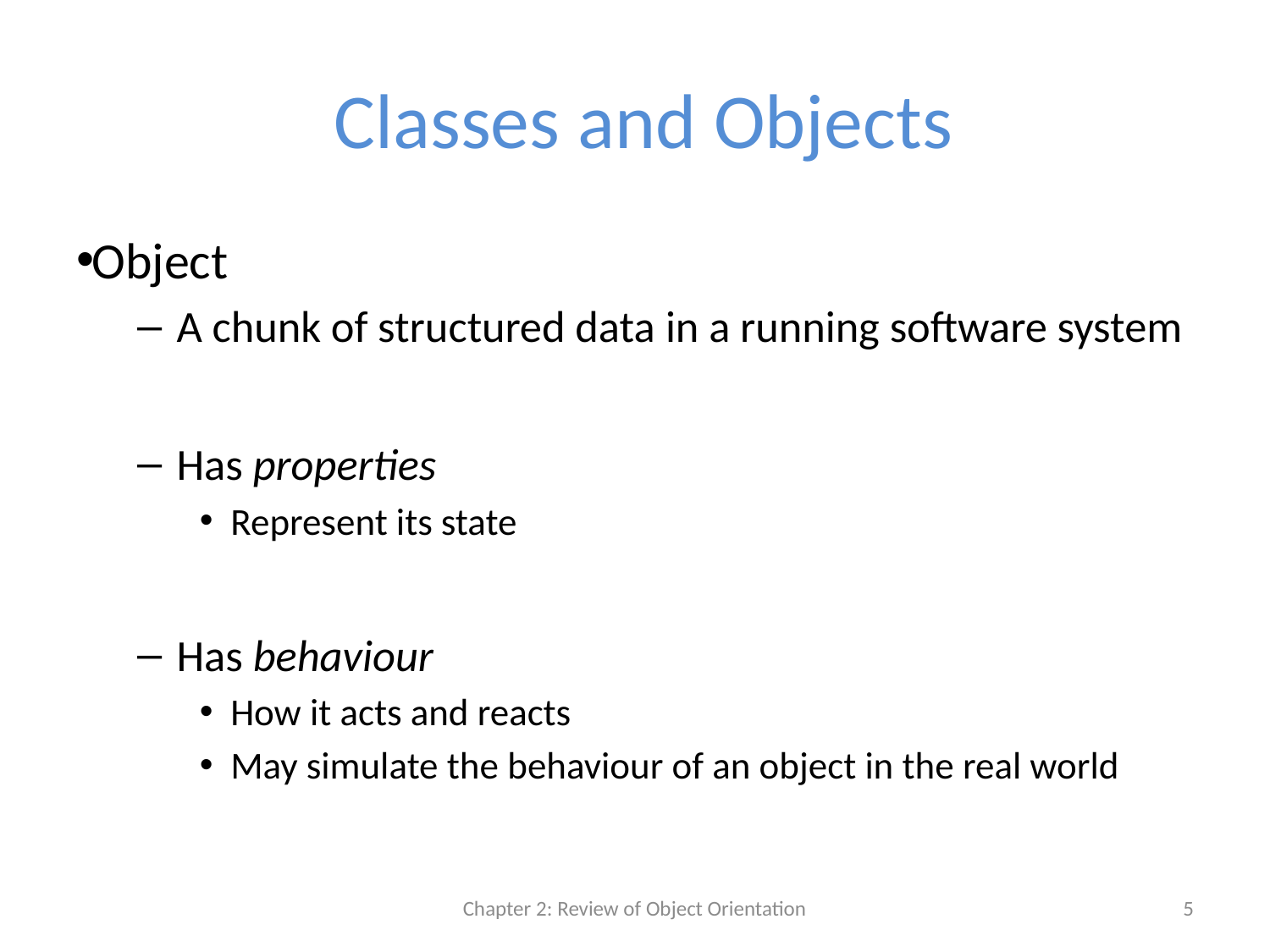

# Classes and Objects
Object
A chunk of structured data in a running software system

Has properties
Represent its state

Has behaviour
How it acts and reacts
May simulate the behaviour of an object in the real world
Chapter 2: Review of Object Orientation
5